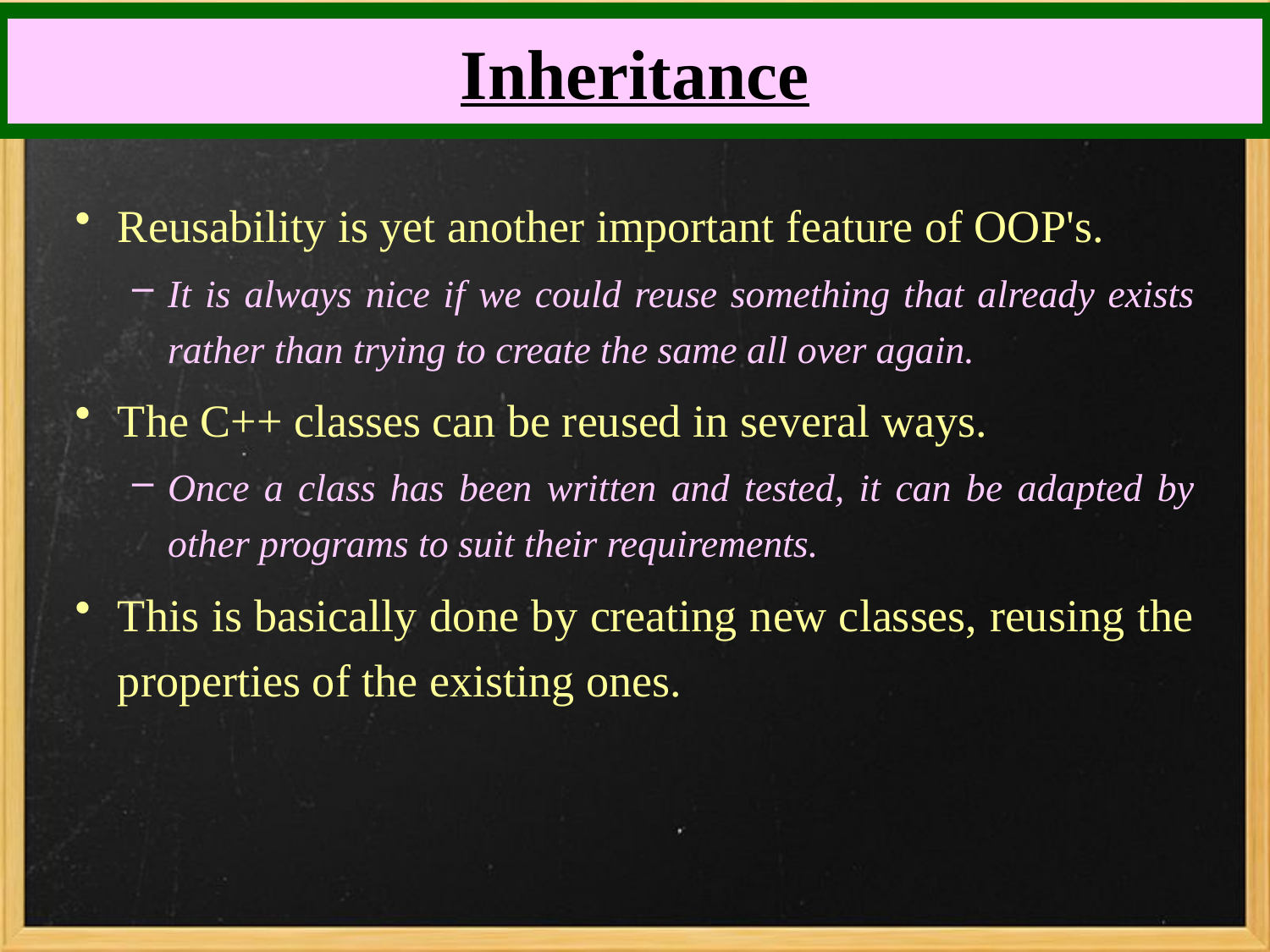

# Inheritance
Reusability is yet another important feature of OOP's.
It is always nice if we could reuse something that already exists rather than trying to create the same all over again.
The C++ classes can be reused in several ways.
Once a class has been written and tested, it can be adapted by other programs to suit their requirements.
This is basically done by creating new classes, reusing the properties of the existing ones.